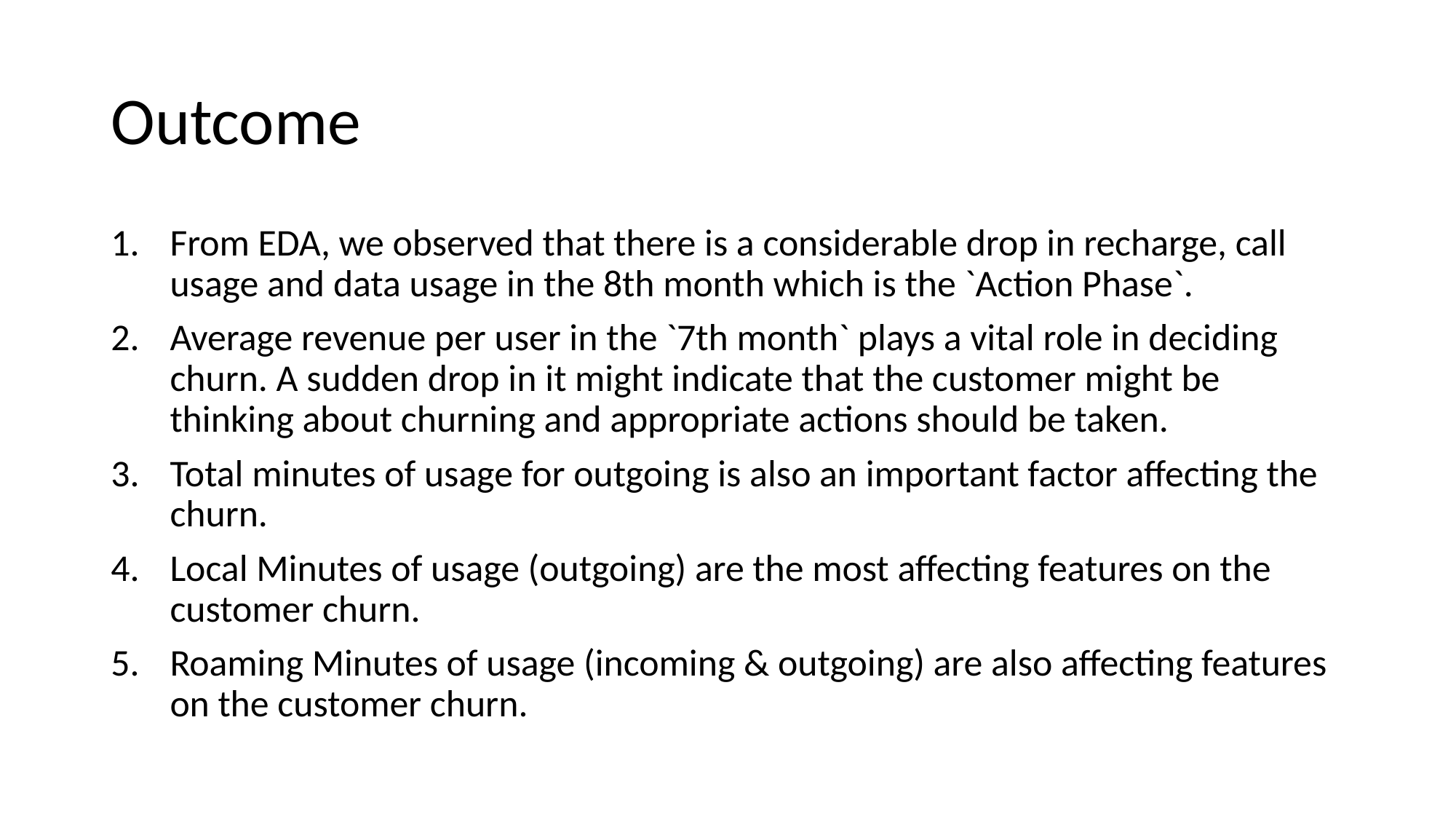

# Outcome
From EDA, we observed that there is a considerable drop in recharge, call usage and data usage in the 8th month which is the `Action Phase`.
Average revenue per user in the `7th month` plays a vital role in deciding churn. A sudden drop in it might indicate that the customer might be thinking about churning and appropriate actions should be taken.
Total minutes of usage for outgoing is also an important factor affecting the churn.
Local Minutes of usage (outgoing) are the most affecting features on the customer churn.
Roaming Minutes of usage (incoming & outgoing) are also affecting features on the customer churn.